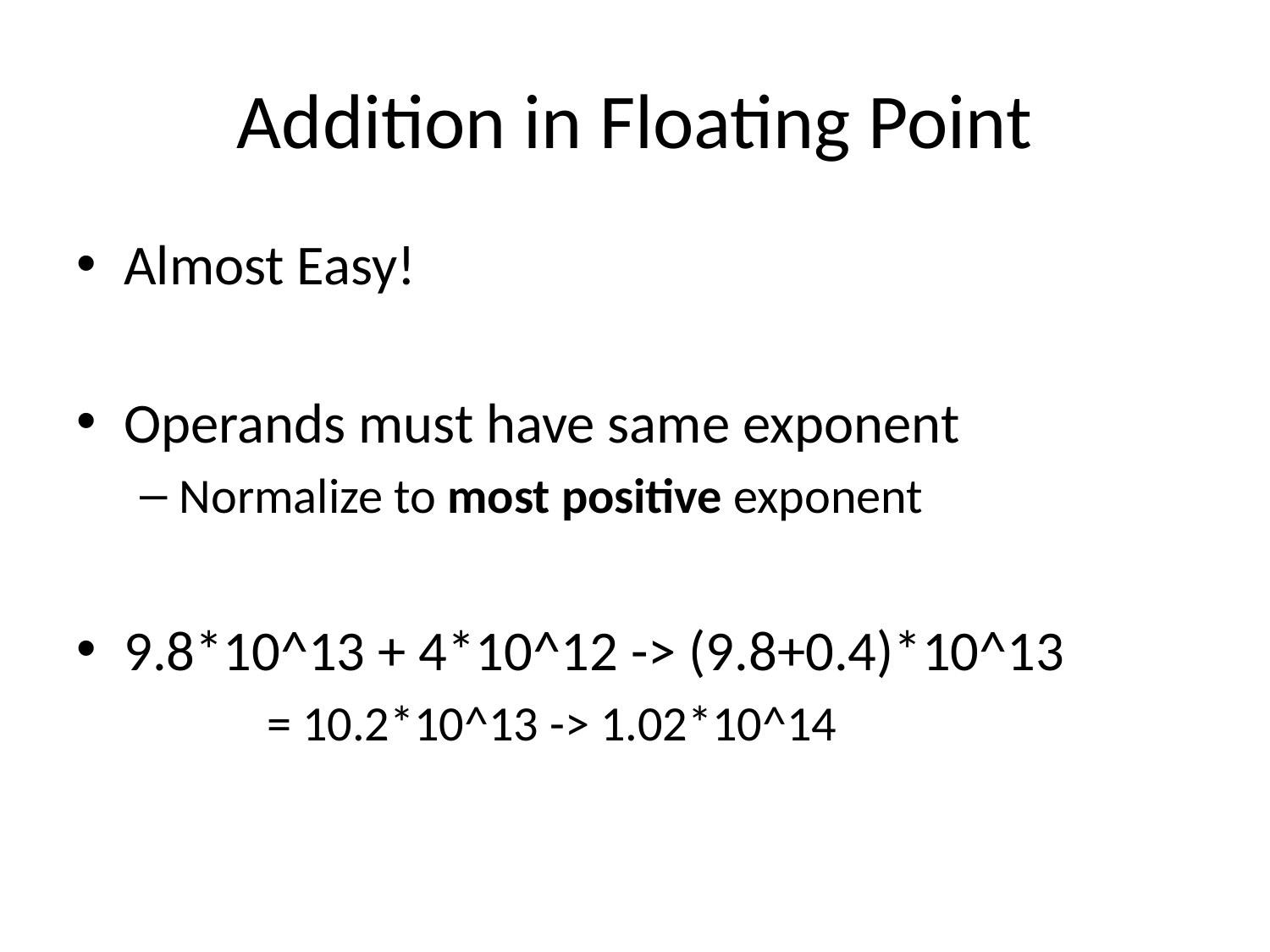

# Addition in Floating Point
Almost Easy!

Operands must have same exponent
Normalize to most positive exponent

9.8*10^13 + 4*10^12 -> (9.8+0.4)*10^13
	= 10.2*10^13 -> 1.02*10^14